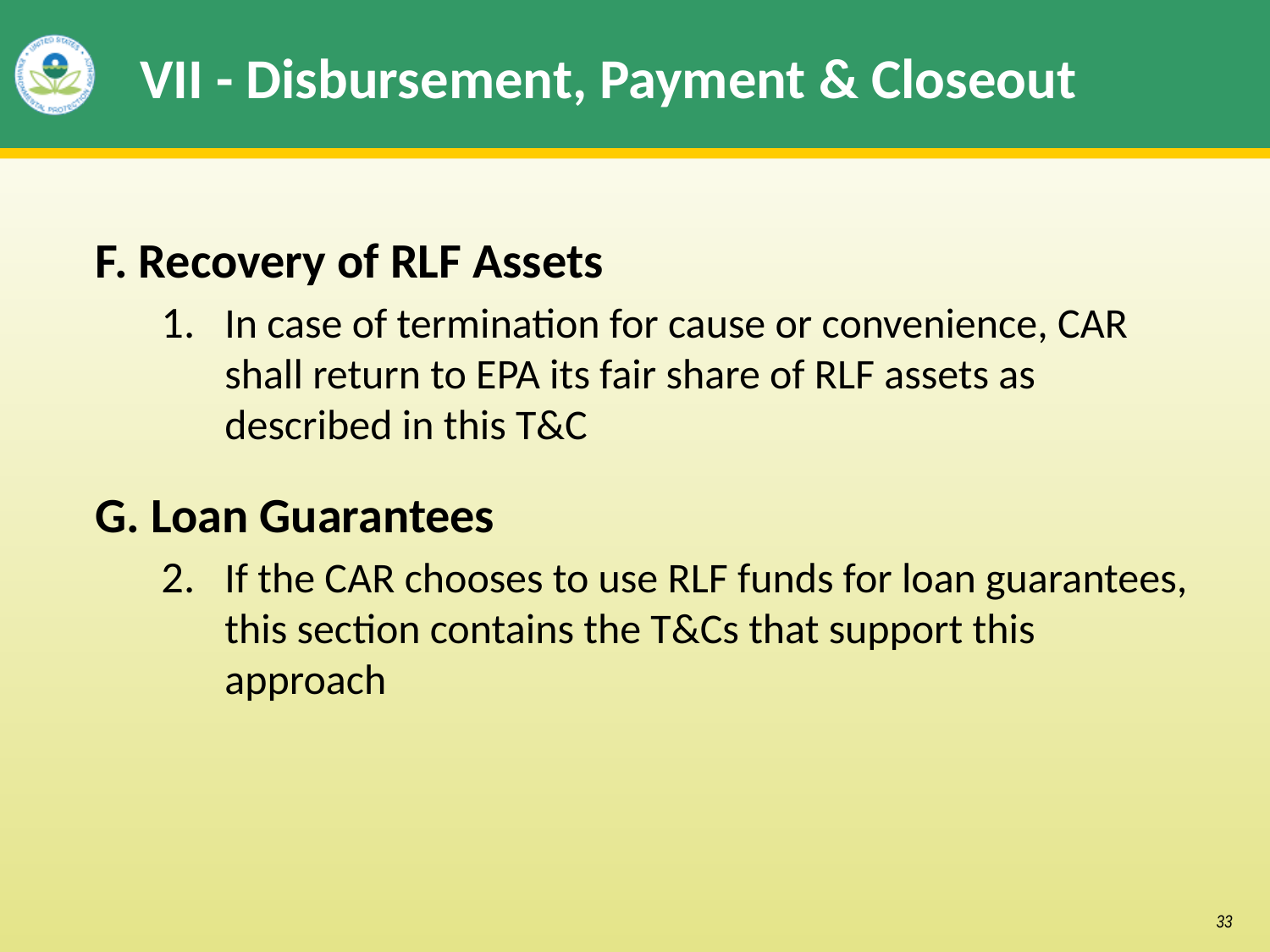

# VII - Disbursement, Payment & Closeout
F. Recovery of RLF Assets
In case of termination for cause or convenience, CAR shall return to EPA its fair share of RLF assets as described in this T&C

G. Loan Guarantees
If the CAR chooses to use RLF funds for loan guarantees, this section contains the T&Cs that support this approach